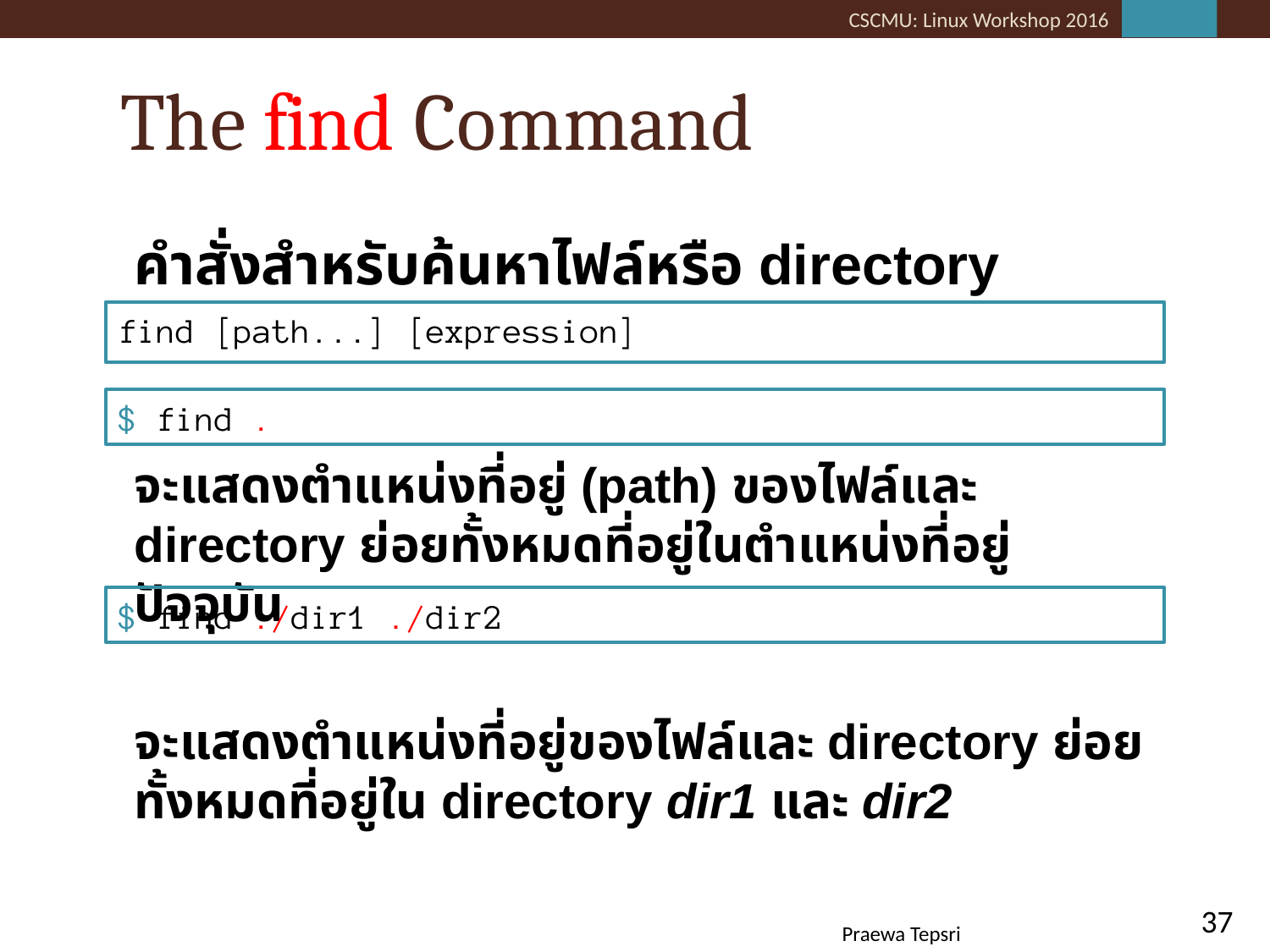

# The find Command
คำสั่งสำหรับค้นหาไฟล์หรือ directory

จะแสดงตำแหน่งที่อยู่ (path) ของไฟล์และ directory ย่อยทั้งหมดที่อยู่ในตำแหน่งที่อยู่ปัจจุบัน

จะแสดงตำแหน่งที่อยู่ของไฟล์และ directory ย่อยทั้งหมดที่อยู่ใน directory dir1 และ dir2
find [path...] [expression]
$ find .
$ find ./dir1 ./dir2
37
Praewa Tepsri